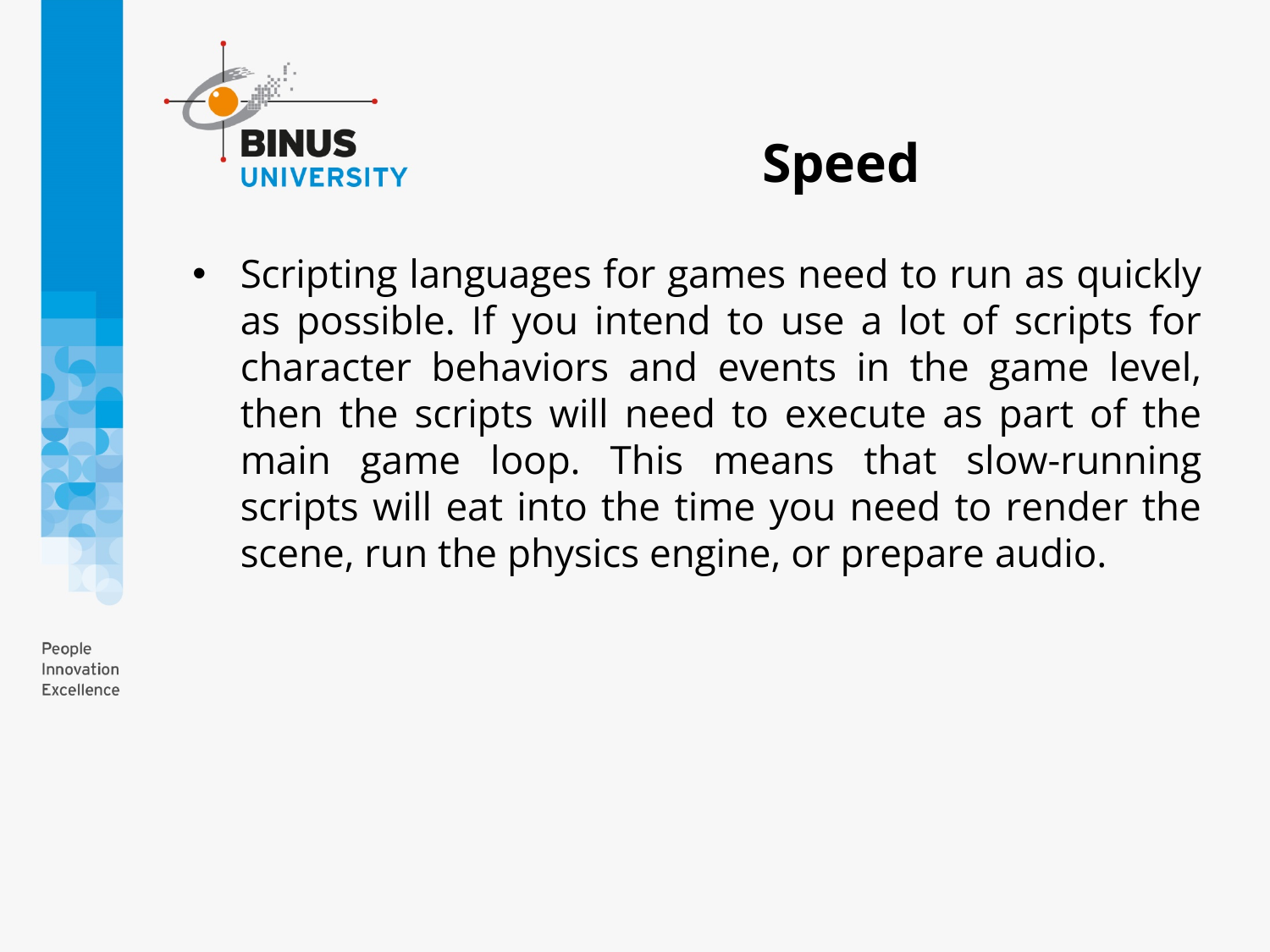

# Speed
Scripting languages for games need to run as quickly as possible. If you intend to use a lot of scripts for character behaviors and events in the game level, then the scripts will need to execute as part of the main game loop. This means that slow-running scripts will eat into the time you need to render the scene, run the physics engine, or prepare audio.